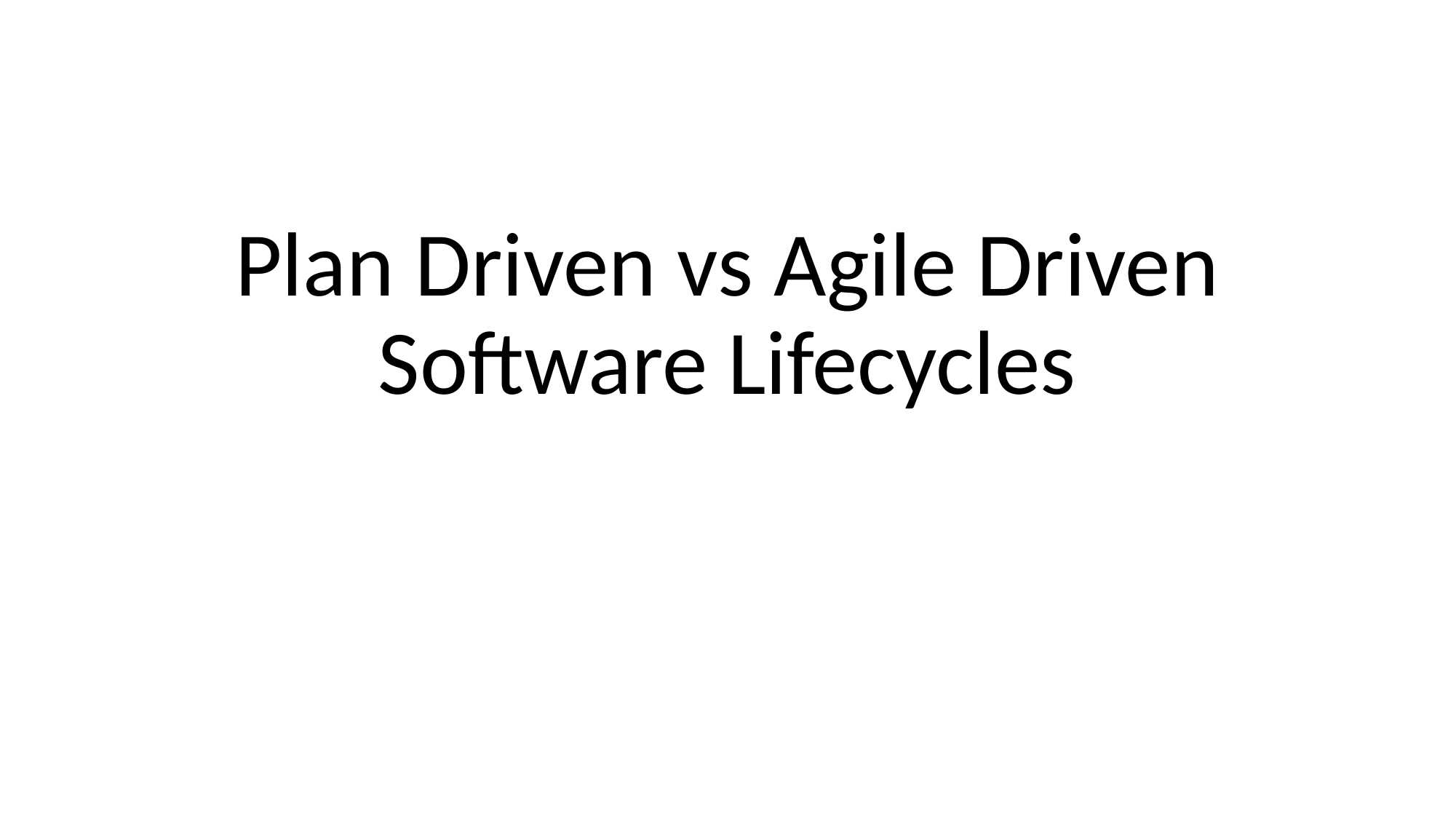

# Plan Driven vs Agile Driven Software Lifecycles